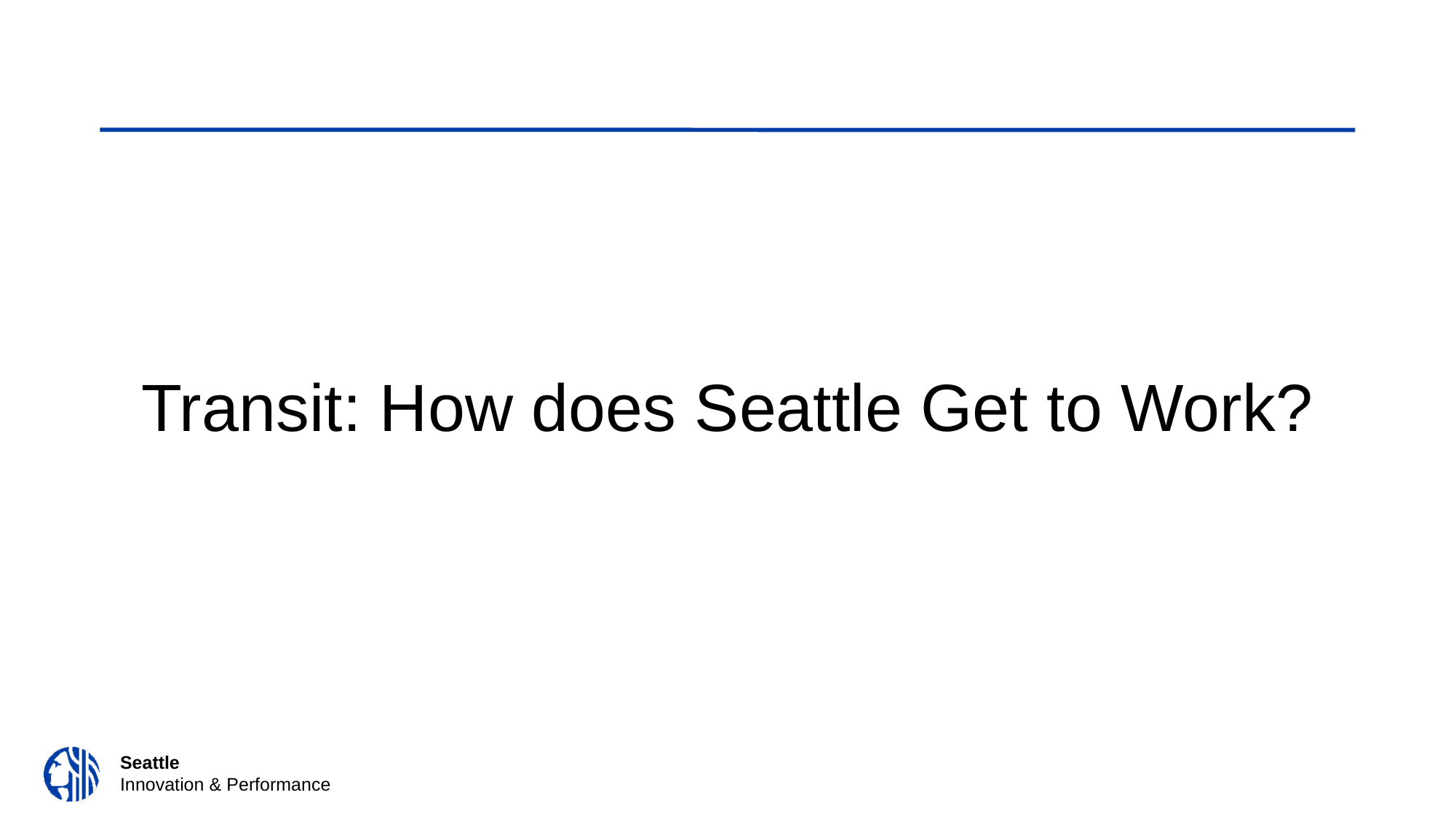

# Transit: How does Seattle Get to Work?